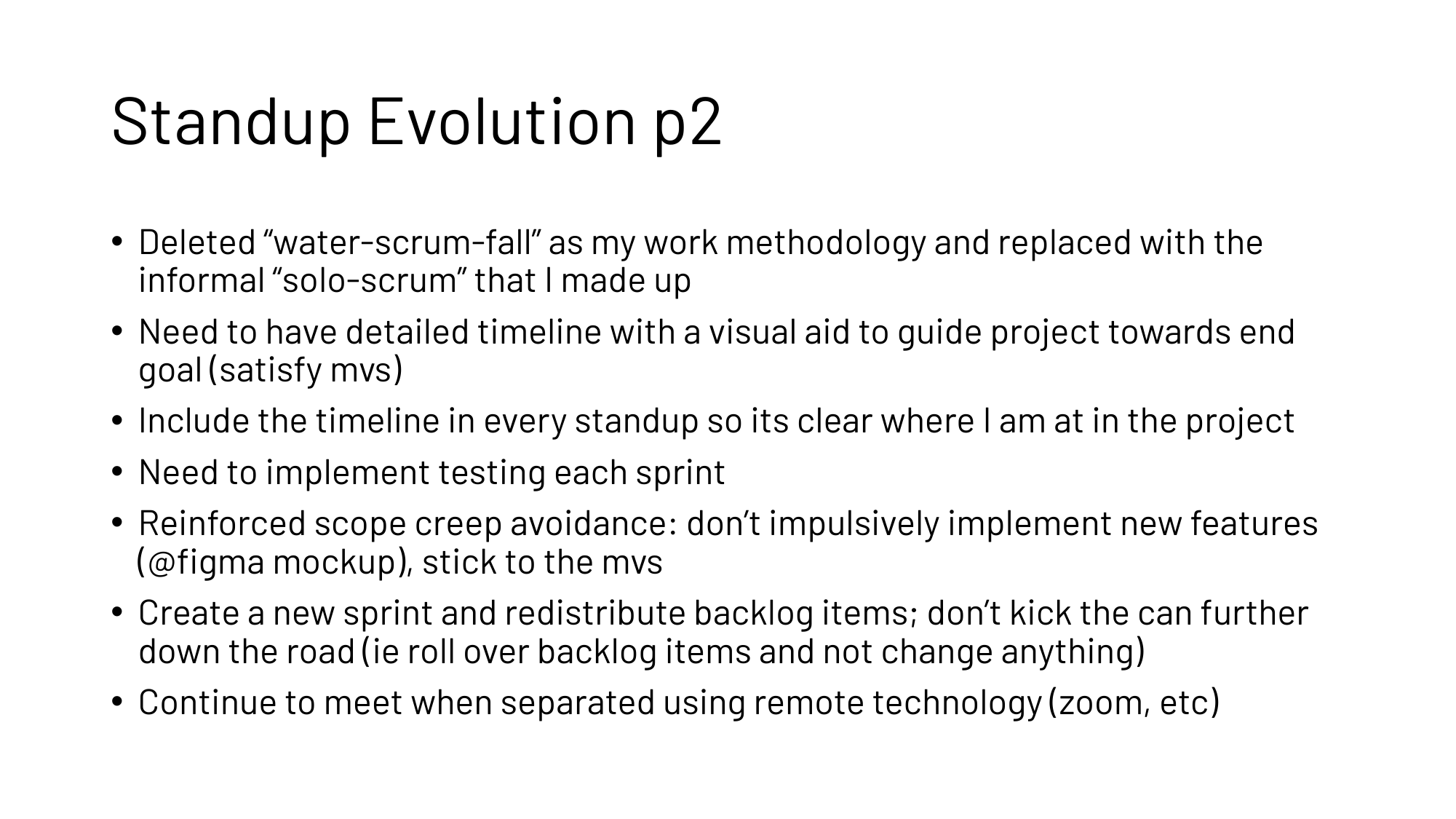

# Standup Evolution p2
Deleted “water-scrum-fall” as my work methodology and replaced with the informal “solo-scrum” that I made up
Need to have detailed timeline with a visual aid to guide project towards end goal (satisfy mvs)
Include the timeline in every standup so its clear where I am at in the project
Need to implement testing each sprint
Reinforced scope creep avoidance: don’t impulsively implement new features (@figma mockup), stick to the mvs
Create a new sprint and redistribute backlog items; don’t kick the can further down the road (ie roll over backlog items and not change anything)
Continue to meet when separated using remote technology (zoom, etc)